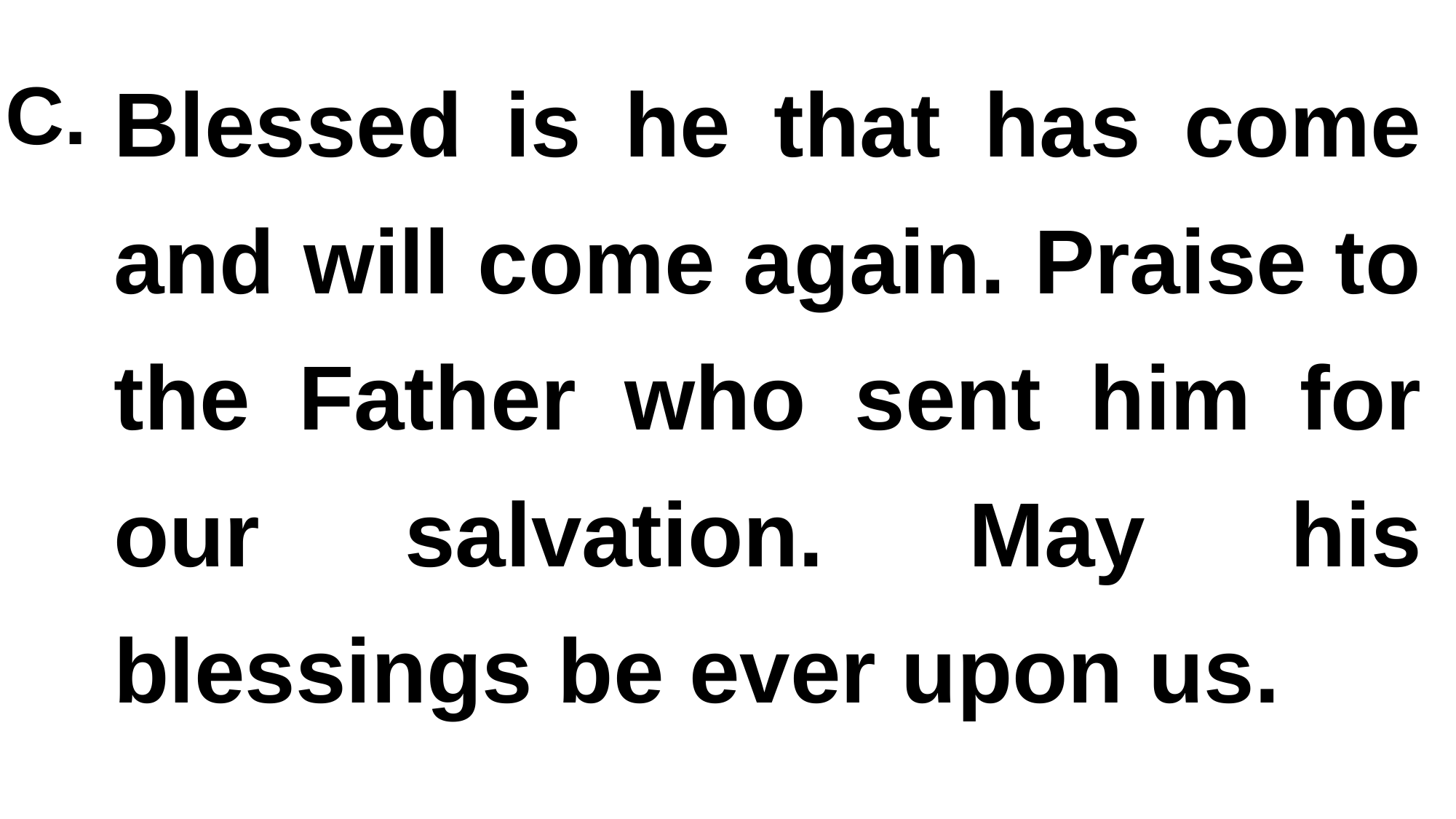

Blessed is he that has come and will come again. Praise to the Father who sent him for our salvation. May his blessings be ever upon us.
C.